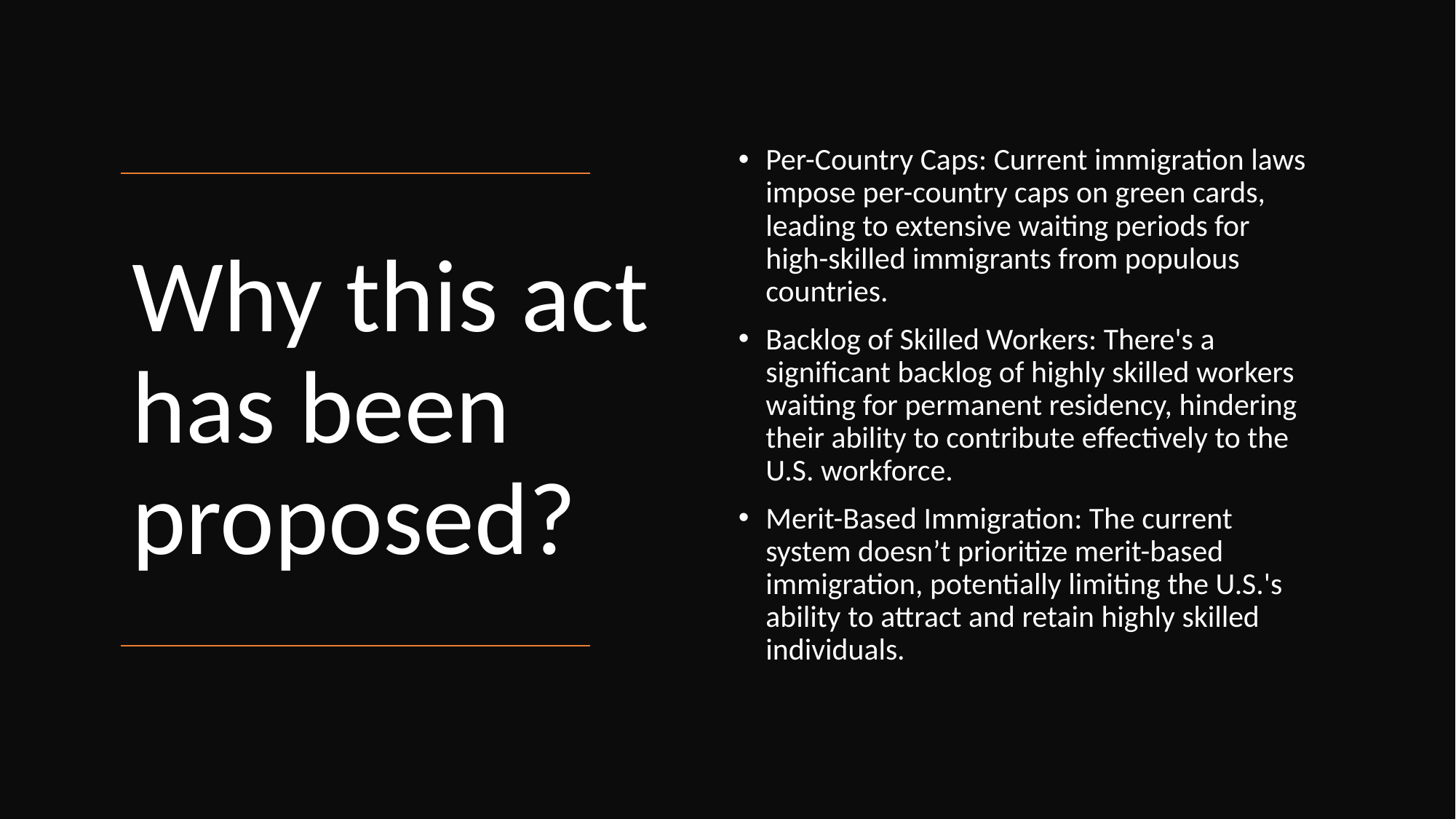

Per-Country Caps: Current immigration laws impose per-country caps on green cards, leading to extensive waiting periods for high-skilled immigrants from populous countries.
Backlog of Skilled Workers: There's a significant backlog of highly skilled workers waiting for permanent residency, hindering their ability to contribute effectively to the U.S. workforce.
Merit-Based Immigration: The current system doesn’t prioritize merit-based immigration, potentially limiting the U.S.'s ability to attract and retain highly skilled individuals.
# Why this act has been proposed?